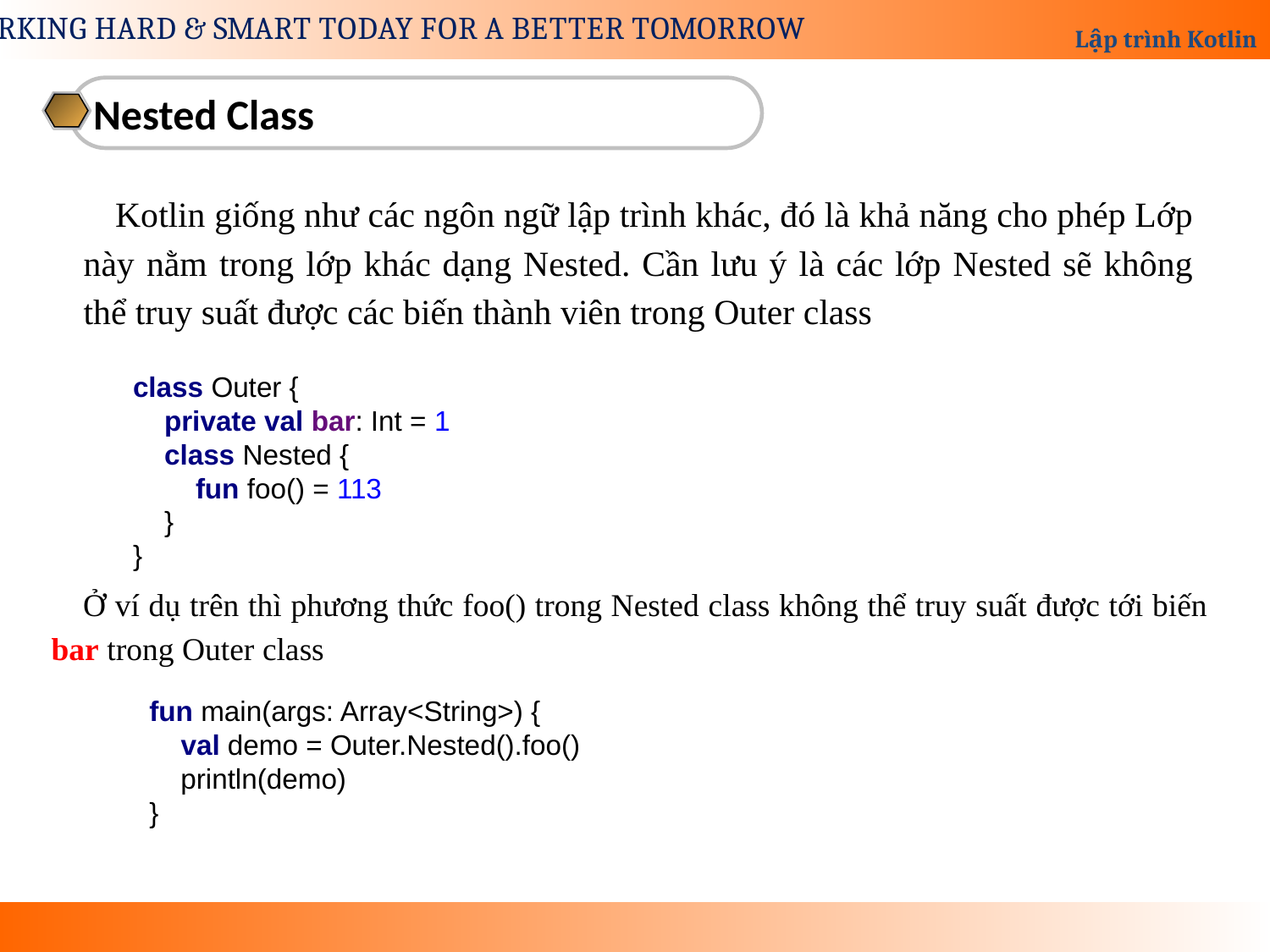

Nested Class

Kotlin giống như các ngôn ngữ lập trình khác, đó là khả năng cho phép Lớp này nằm trong lớp khác dạng Nested. Cần lưu ý là các lớp Nested sẽ không thể truy suất được các biến thành viên trong Outer class
class Outer {
    private val bar: Int = 1
    class Nested {
        fun foo() = 113
    }
}
Ở ví dụ trên thì phương thức foo() trong Nested class không thể truy suất được tới biến bar trong Outer class
fun main(args: Array<String>) {
    val demo = Outer.Nested().foo()
    println(demo)
}